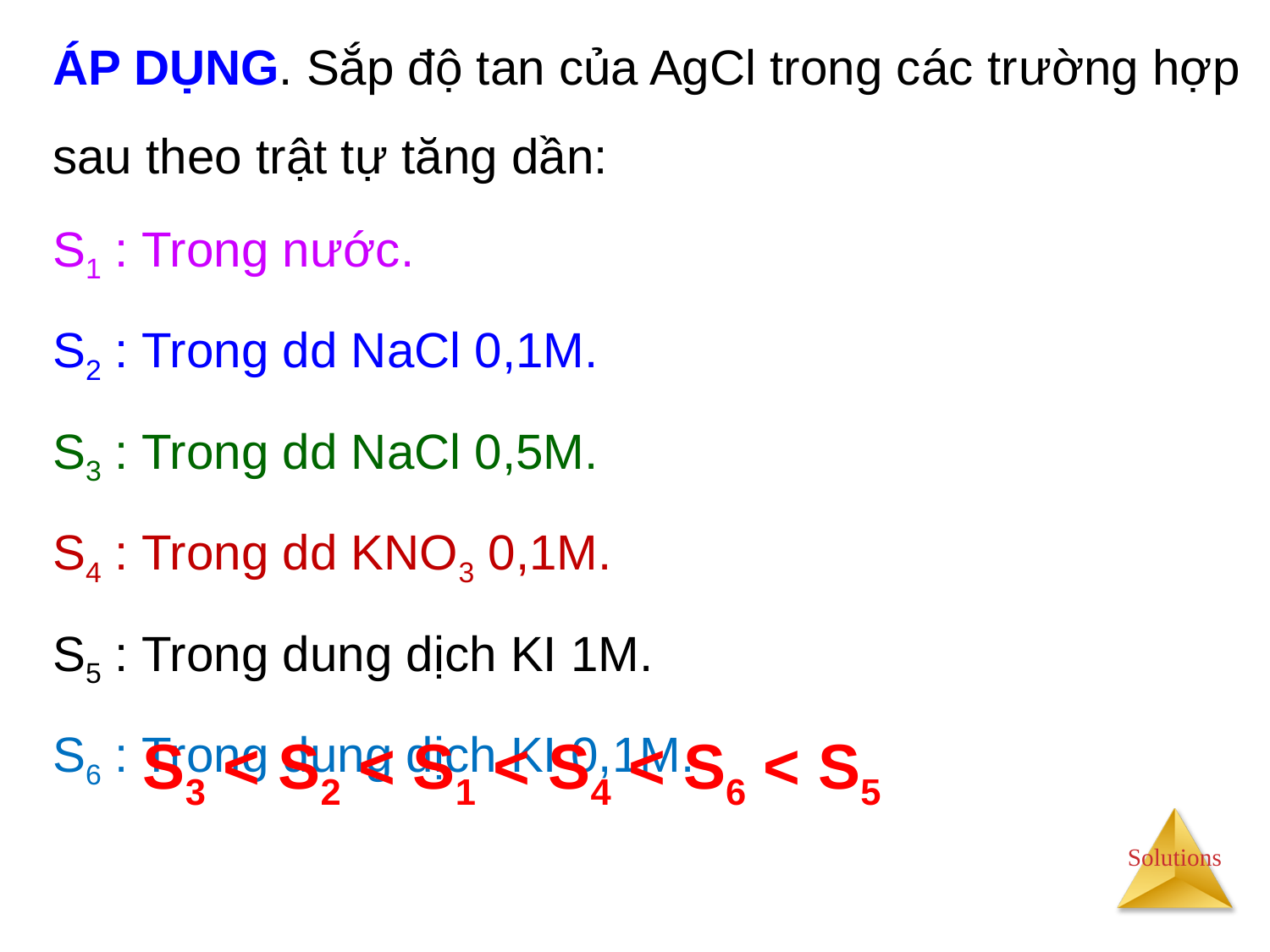

ÁP DỤNG. Sắp độ tan của AgCl trong các trường hợp sau theo trật tự tăng dần:
S1 : Trong nước.
S2 : Trong dd NaCl 0,1M.
S3 : Trong dd NaCl 0,5M.
S4 : Trong dd KNO3 0,1M.
S5 : Trong dung dịch KI 1M.
S6 : Trong dung dịch KI 0,1M.
S3 < S2 < S1 < S4 < S6 < S5